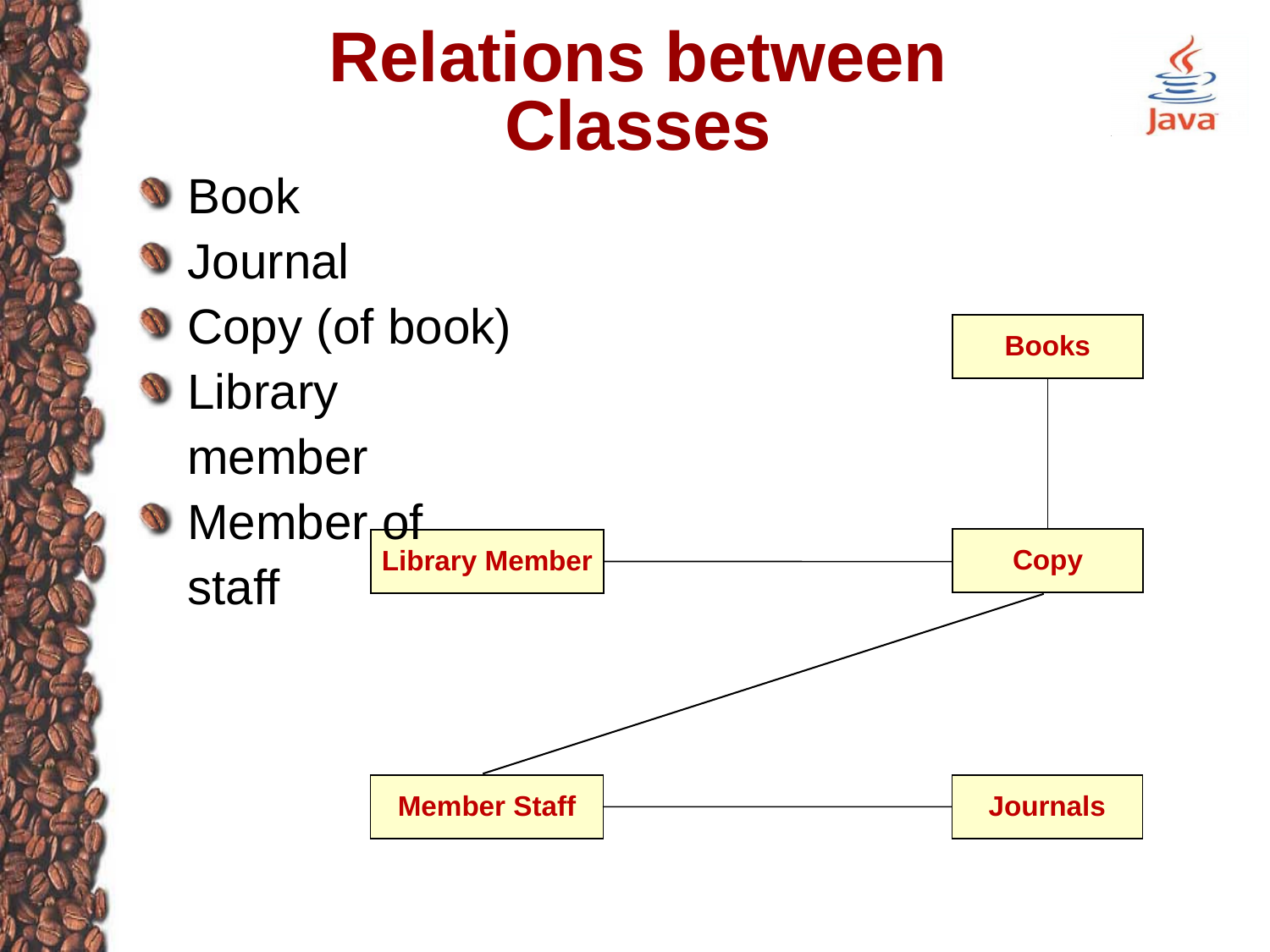

# Relations between Classes
Book
Journal
Copy (of book)
Library member
Member of staff
Books
1
is a copy of
*
borrows/returns
Copy
Library Member

0..1
0..*

borrows/returns
0..1
borrows/returns
Member Staff
Journals

0..1
0..*